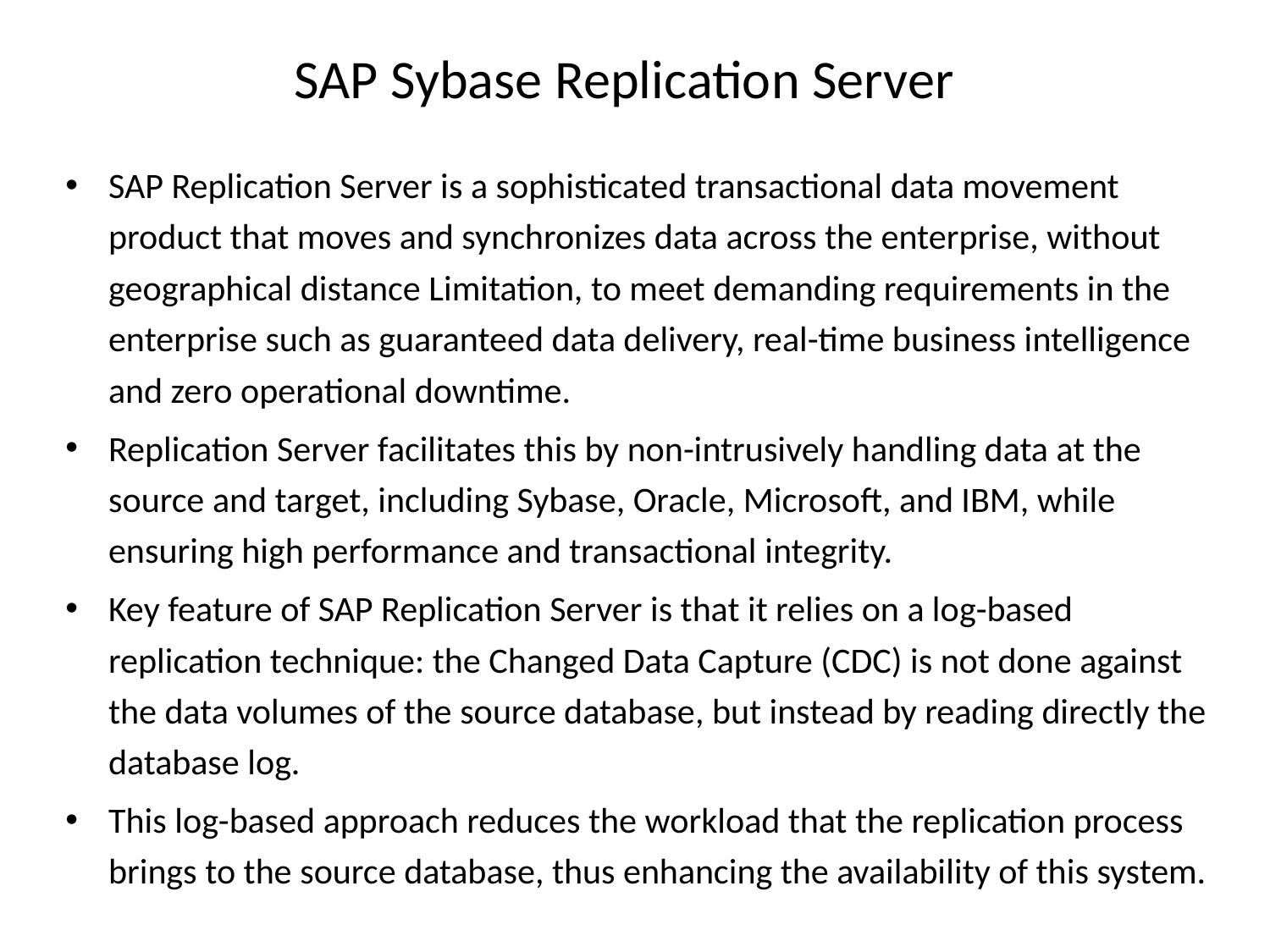

# SAP Sybase Replication Server
SAP Replication Server is a sophisticated transactional data movement product that moves and synchronizes data across the enterprise, without geographical distance Limitation, to meet demanding requirements in the enterprise such as guaranteed data delivery, real-time business intelligence and zero operational downtime.
Replication Server facilitates this by non-intrusively handling data at the source and target, including Sybase, Oracle, Microsoft, and IBM, while ensuring high performance and transactional integrity.
Key feature of SAP Replication Server is that it relies on a log-based replication technique: the Changed Data Capture (CDC) is not done against the data volumes of the source database, but instead by reading directly the database log.
This log-based approach reduces the workload that the replication process brings to the source database, thus enhancing the availability of this system.